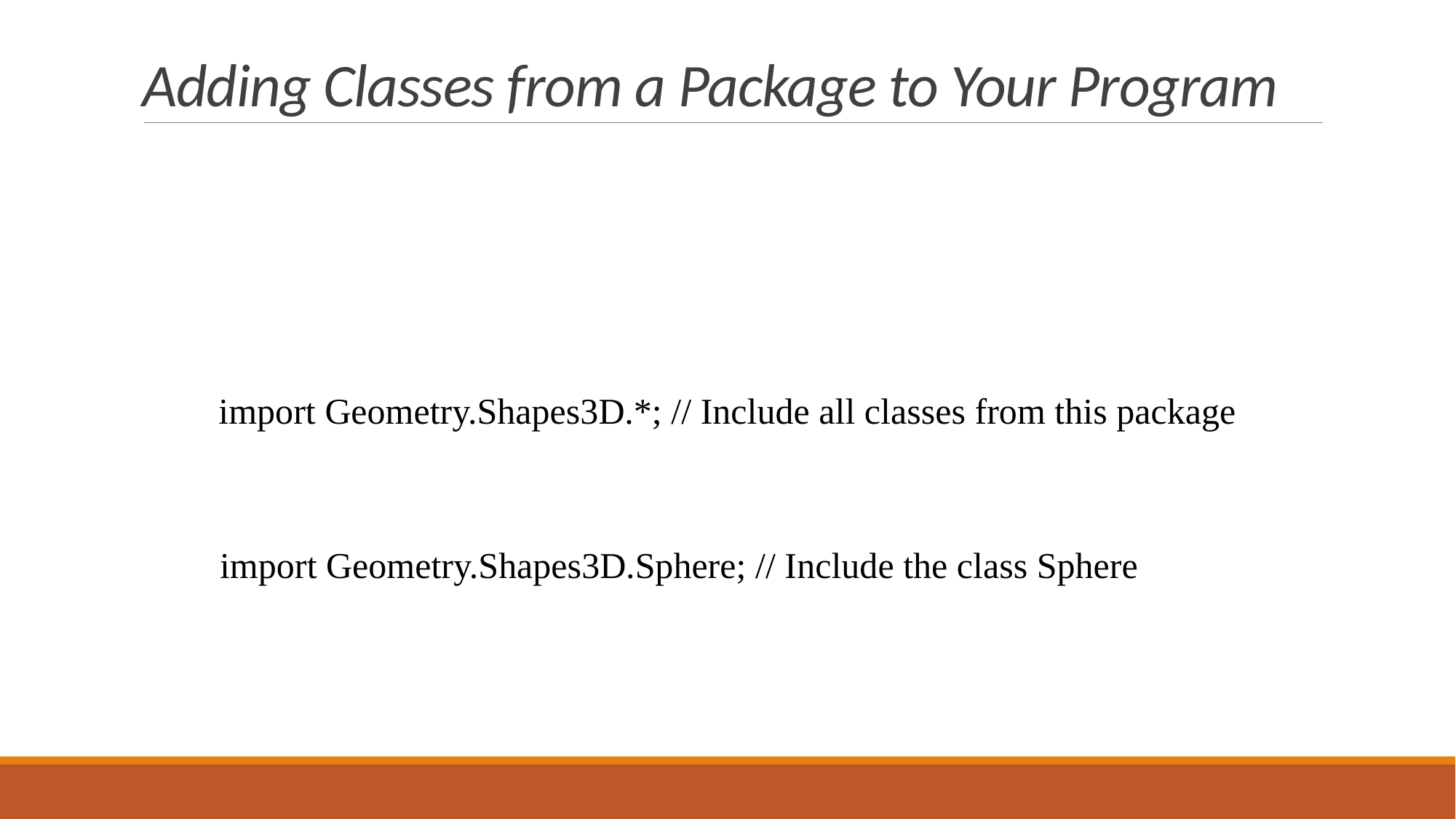

# Adding Classes from a Package to Your Program

import Geometry.Shapes3D.*; // Include all classes from this package
import Geometry.Shapes3D.Sphere; // Include the class Sphere